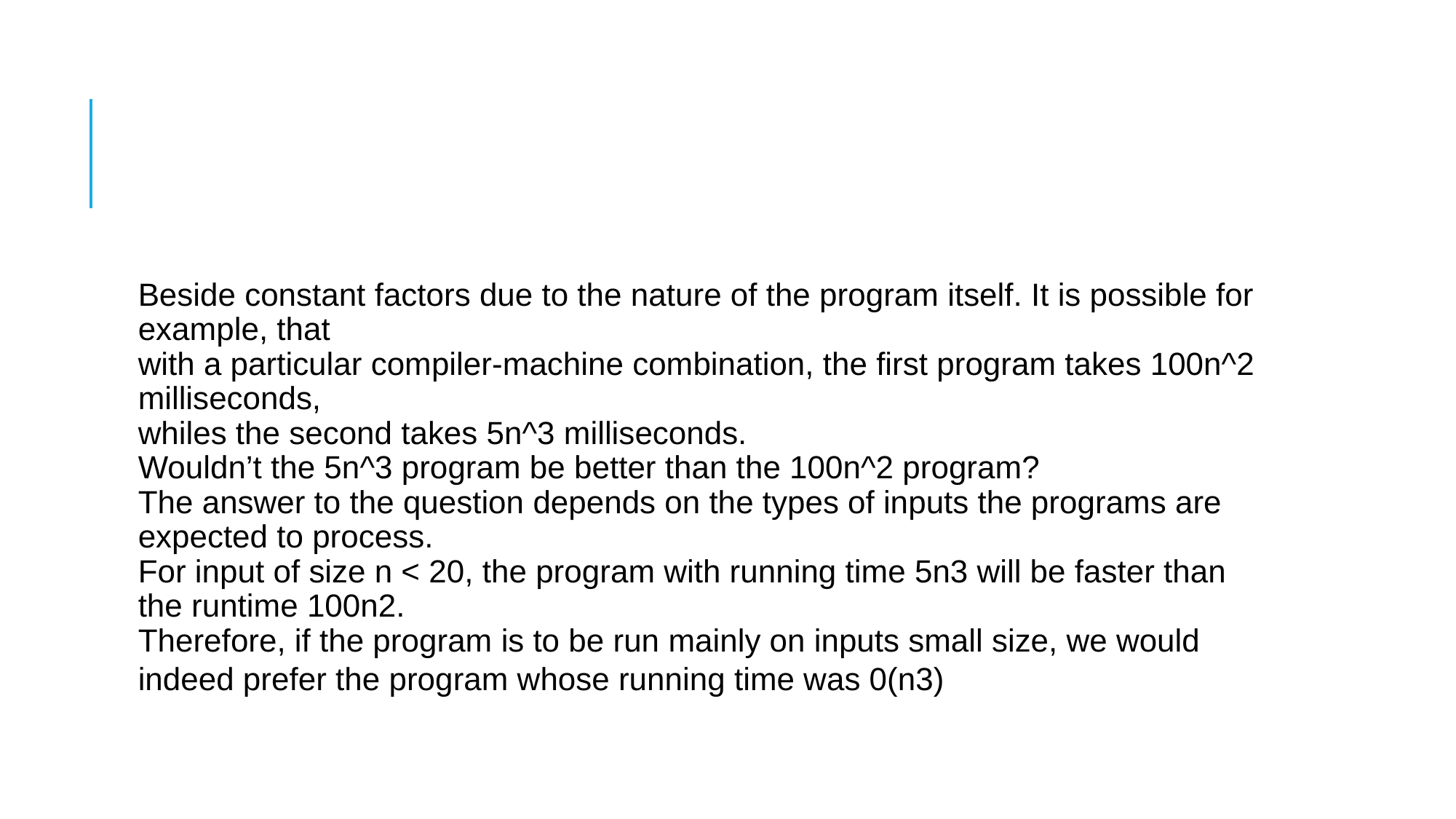

#
Beside constant factors due to the nature of the program itself. It is possible for example, that
with a particular compiler-machine combination, the first program takes 100n^2 milliseconds,
whiles the second takes 5n^3 milliseconds.
Wouldn’t the 5n^3 program be better than the 100n^2 program?
The answer to the question depends on the types of inputs the programs are expected to process.
For input of size n < 20, the program with running time 5n3 will be faster than the runtime 100n2.
Therefore, if the program is to be run mainly on inputs small size, we would indeed prefer the program whose running time was 0(n3)